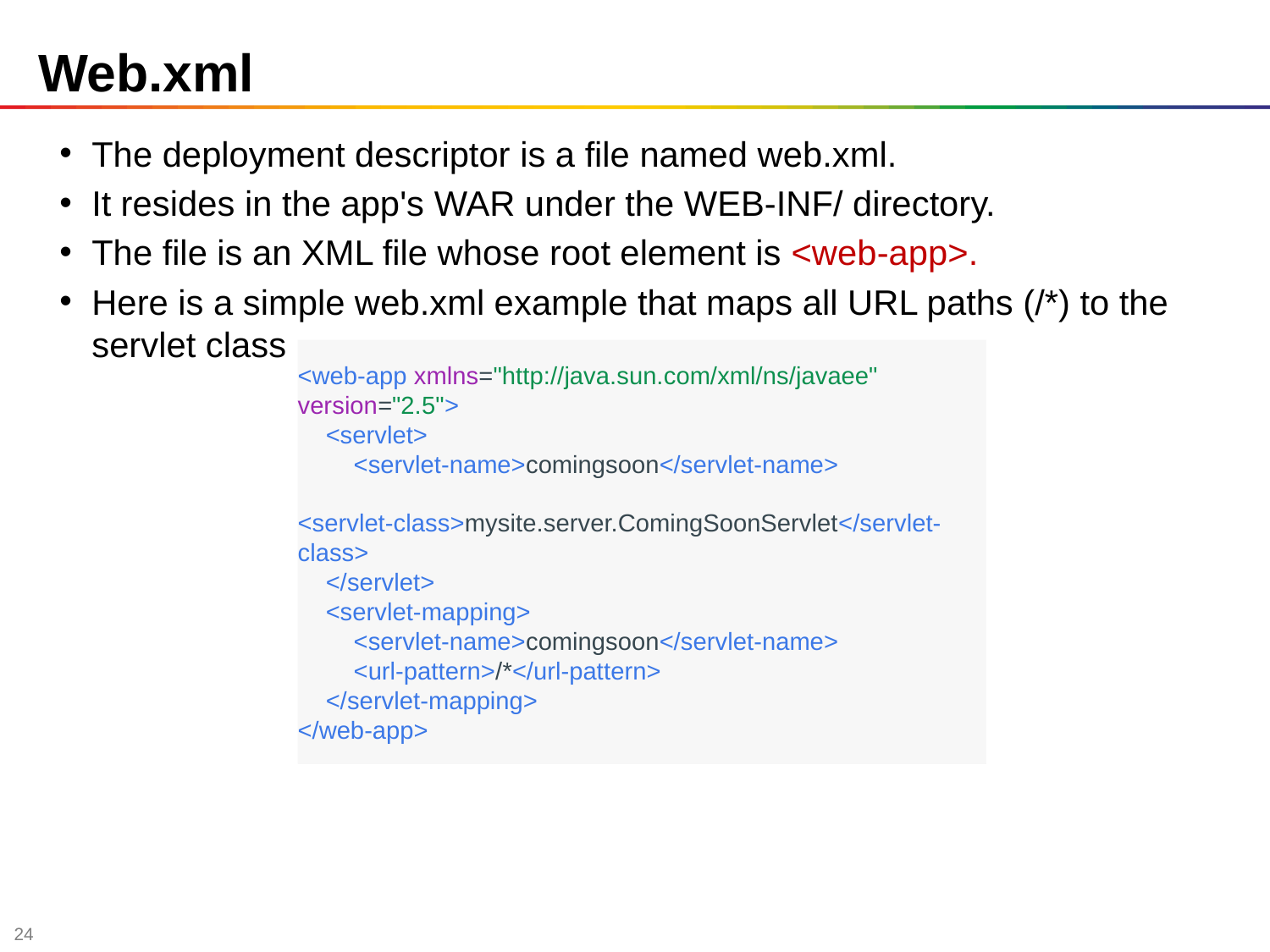

# Web.xml
The deployment descriptor is a file named web.xml.
It resides in the app's WAR under the WEB-INF/ directory.
The file is an XML file whose root element is <web-app>.
Here is a simple web.xml example that maps all URL paths (/*) to the servlet class .

<web-app xmlns="http://java.sun.com/xml/ns/javaee" version="2.5">
    <servlet>
        <servlet-name>comingsoon</servlet-name>
        <servlet-class>mysite.server.ComingSoonServlet</servlet-class>
    </servlet>
    <servlet-mapping>
        <servlet-name>comingsoon</servlet-name>
        <url-pattern>/*</url-pattern>
    </servlet-mapping>
</web-app>